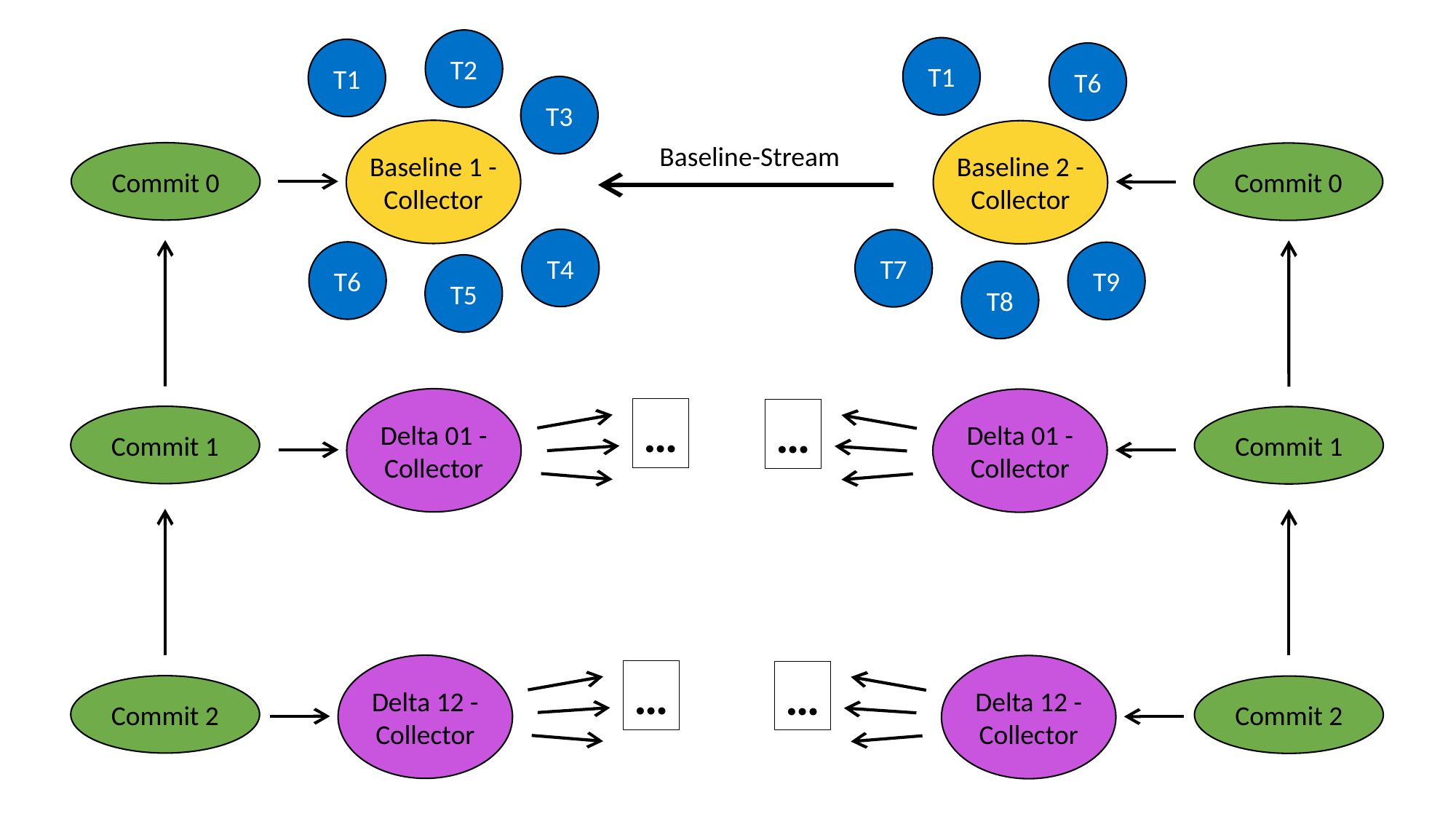

T2
T1
T1
T6
T3
Baseline 1 -
Collector
Baseline 2 -
Collector
Baseline-Stream
Commit 0
Commit 0
T4
T7
T6
T9
T5
T8
Delta 01 -
Collector
Delta 01 -
Collector
…
…
Commit 1
Commit 1
Delta 12 -
Collector
Delta 12 -
Collector
…
…
Commit 2
Commit 2